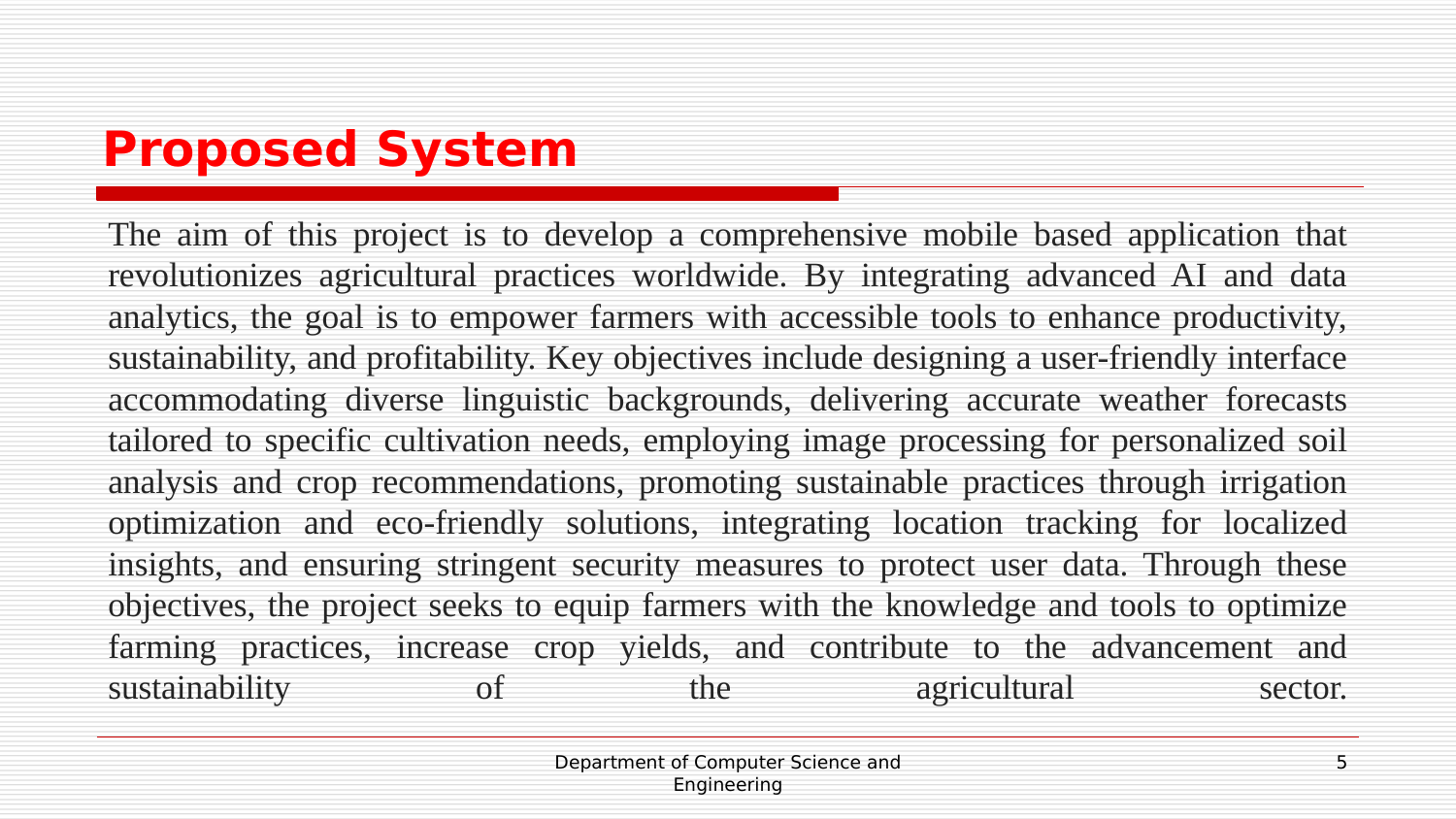

# Proposed System
The aim of this project is to develop a comprehensive mobile based application that revolutionizes agricultural practices worldwide. By integrating advanced AI and data analytics, the goal is to empower farmers with accessible tools to enhance productivity, sustainability, and profitability. Key objectives include designing a user-friendly interface accommodating diverse linguistic backgrounds, delivering accurate weather forecasts tailored to specific cultivation needs, employing image processing for personalized soil analysis and crop recommendations, promoting sustainable practices through irrigation optimization and eco-friendly solutions, integrating location tracking for localized insights, and ensuring stringent security measures to protect user data. Through these objectives, the project seeks to equip farmers with the knowledge and tools to optimize farming practices, increase crop yields, and contribute to the advancement and sustainability of the agricultural sector.

Department of Computer Science and Engineering
5